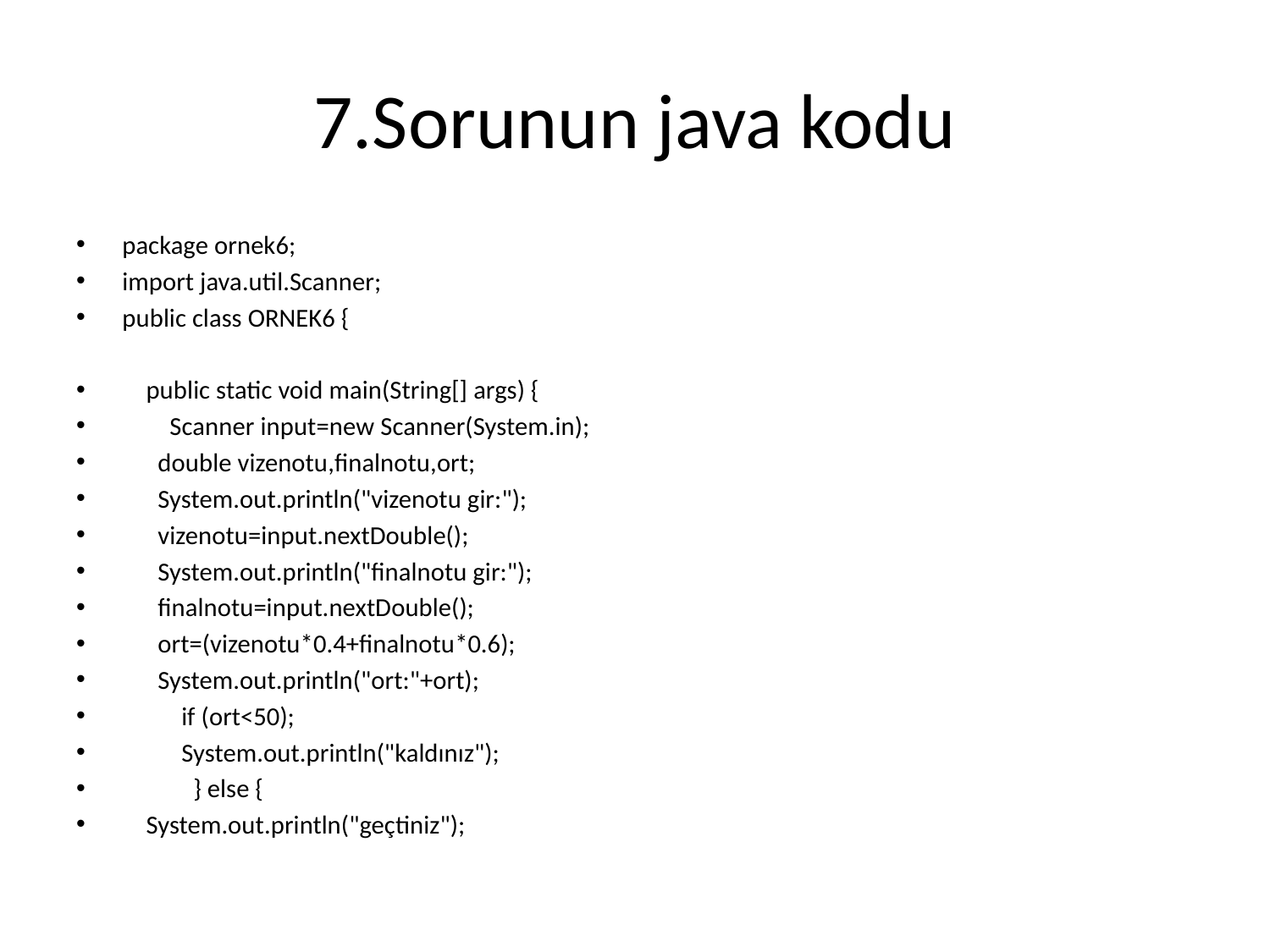

# 7.Sorunun java kodu
package ornek6;
import java.util.Scanner;
public class ORNEK6 {

    public static void main(String[] args) {
        Scanner input=new Scanner(System.in);
      double vizenotu,finalnotu,ort;
      System.out.println("vizenotu gir:");
      vizenotu=input.nextDouble();
      System.out.println("finalnotu gir:");
      finalnotu=input.nextDouble();
      ort=(vizenotu*0.4+finalnotu*0.6);
      System.out.println("ort:"+ort);
          if (ort<50);
          System.out.println("kaldınız");
            } else {
    System.out.println("geçtiniz");